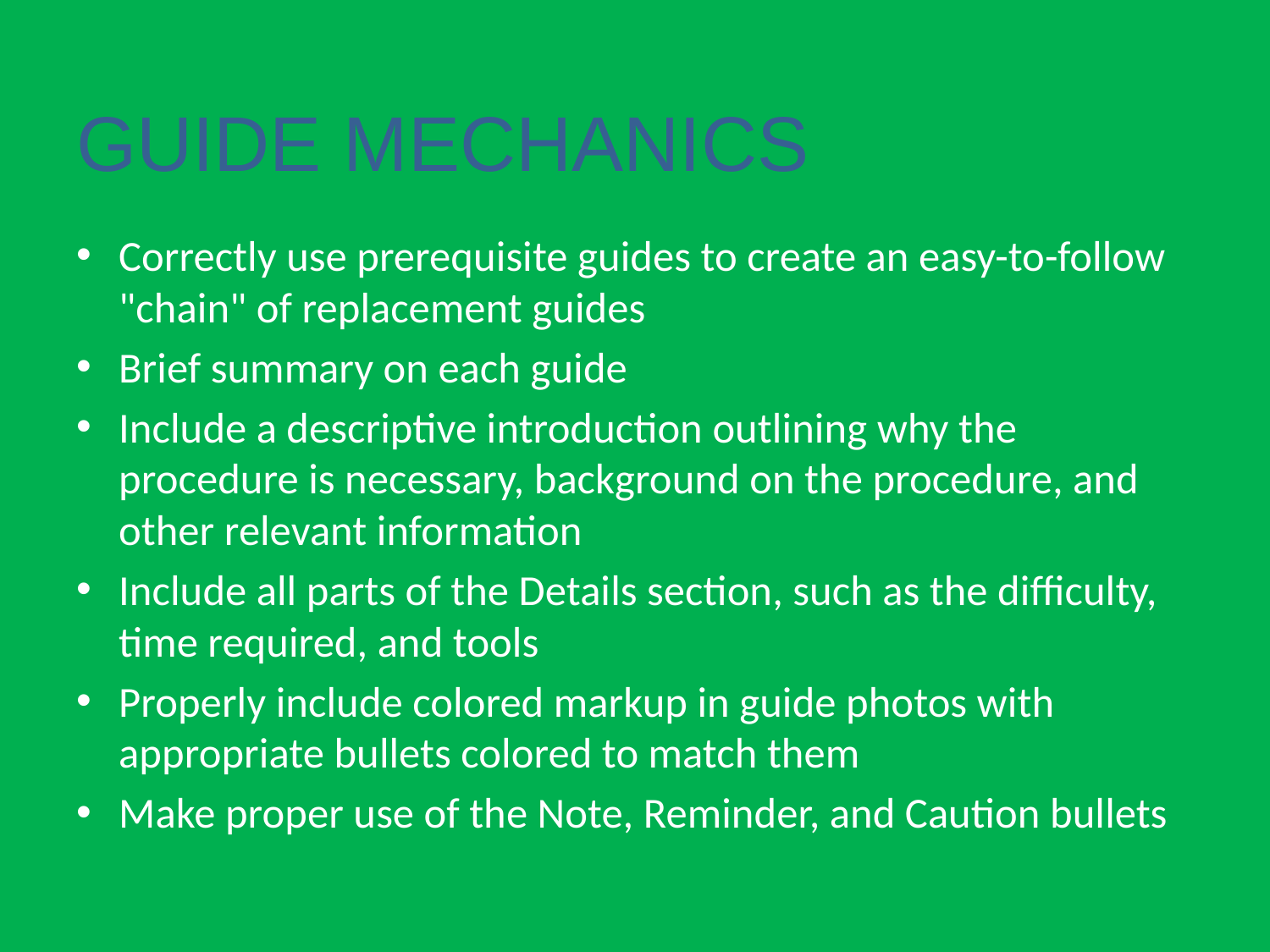

# GUIDE MECHANICS
Correctly use prerequisite guides to create an easy-to-follow "chain" of replacement guides
Brief summary on each guide
Include a descriptive introduction outlining why the procedure is necessary, background on the procedure, and other relevant information
Include all parts of the Details section, such as the difficulty, time required, and tools
Properly include colored markup in guide photos with appropriate bullets colored to match them
Make proper use of the Note, Reminder, and Caution bullets